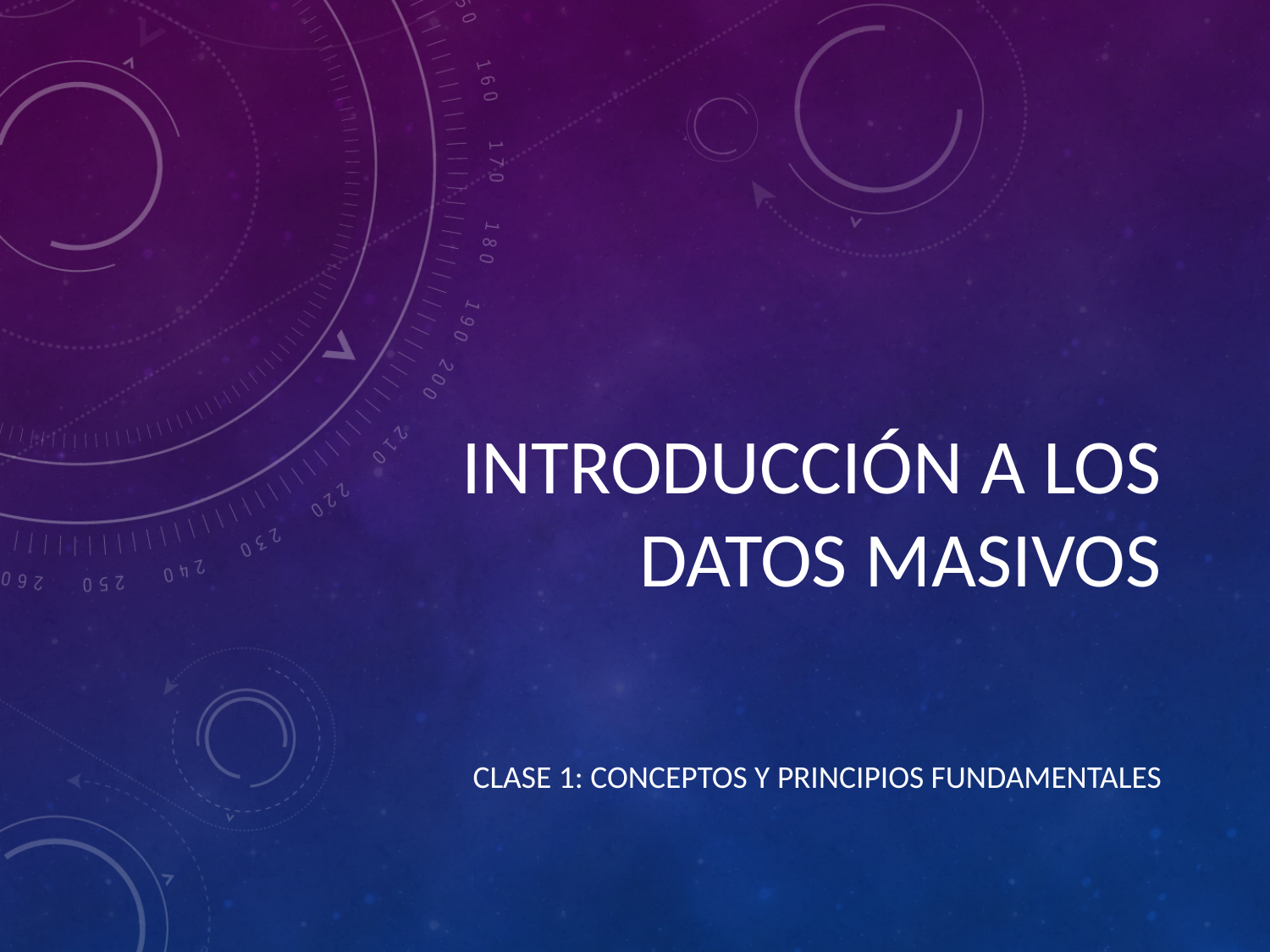

# Introducción a los Datos Masivos
Clase 1: Conceptos y Principios Fundamentales